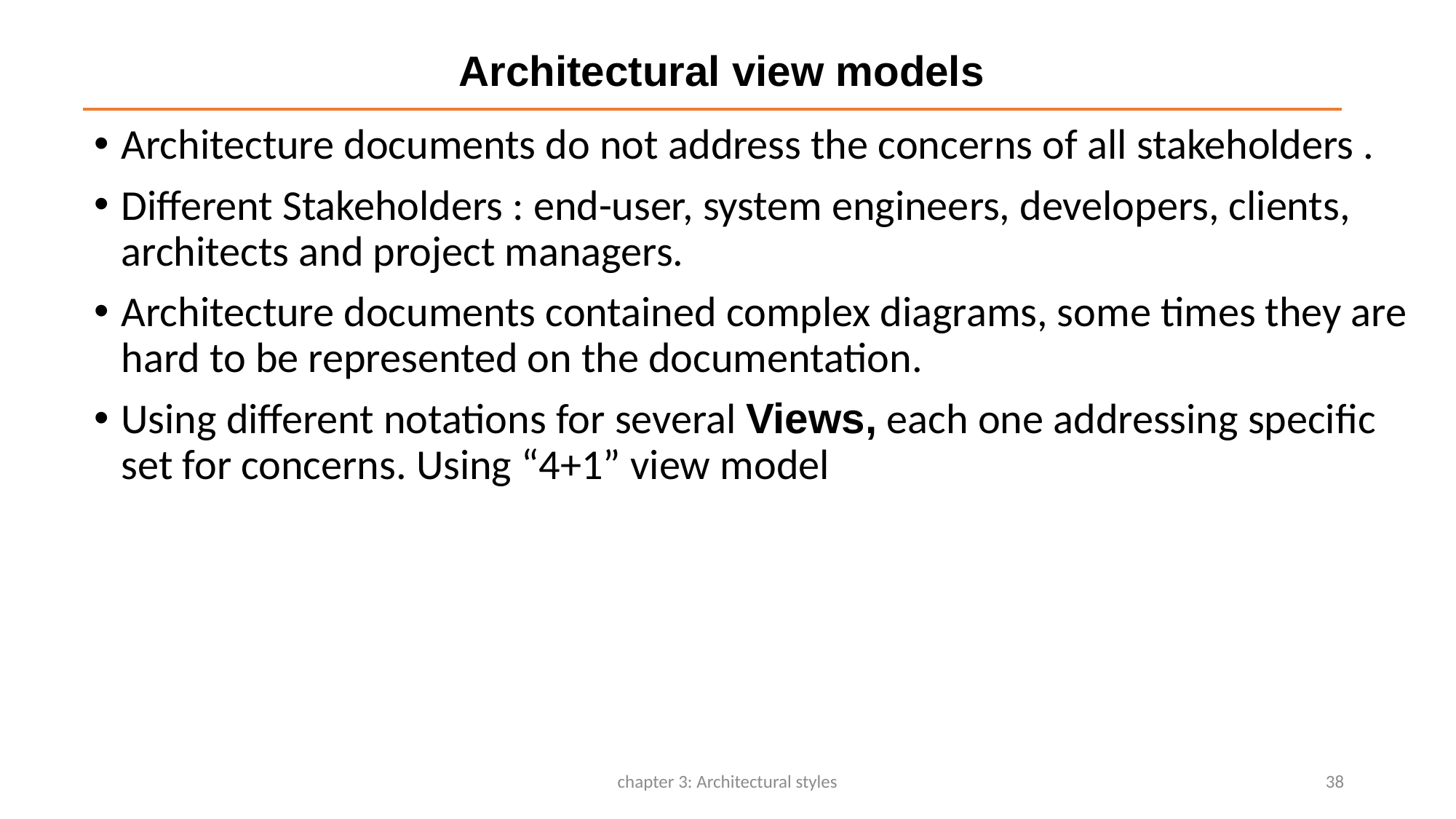

# Architectural view models
Architecture documents do not address the concerns of all stakeholders .
Different Stakeholders : end-user, system engineers, developers, clients, architects and project managers.
Architecture documents contained complex diagrams, some times they are hard to be represented on the documentation.
Using different notations for several Views, each one addressing specific set for concerns. Using “4+1” view model
chapter 3: Architectural styles
38